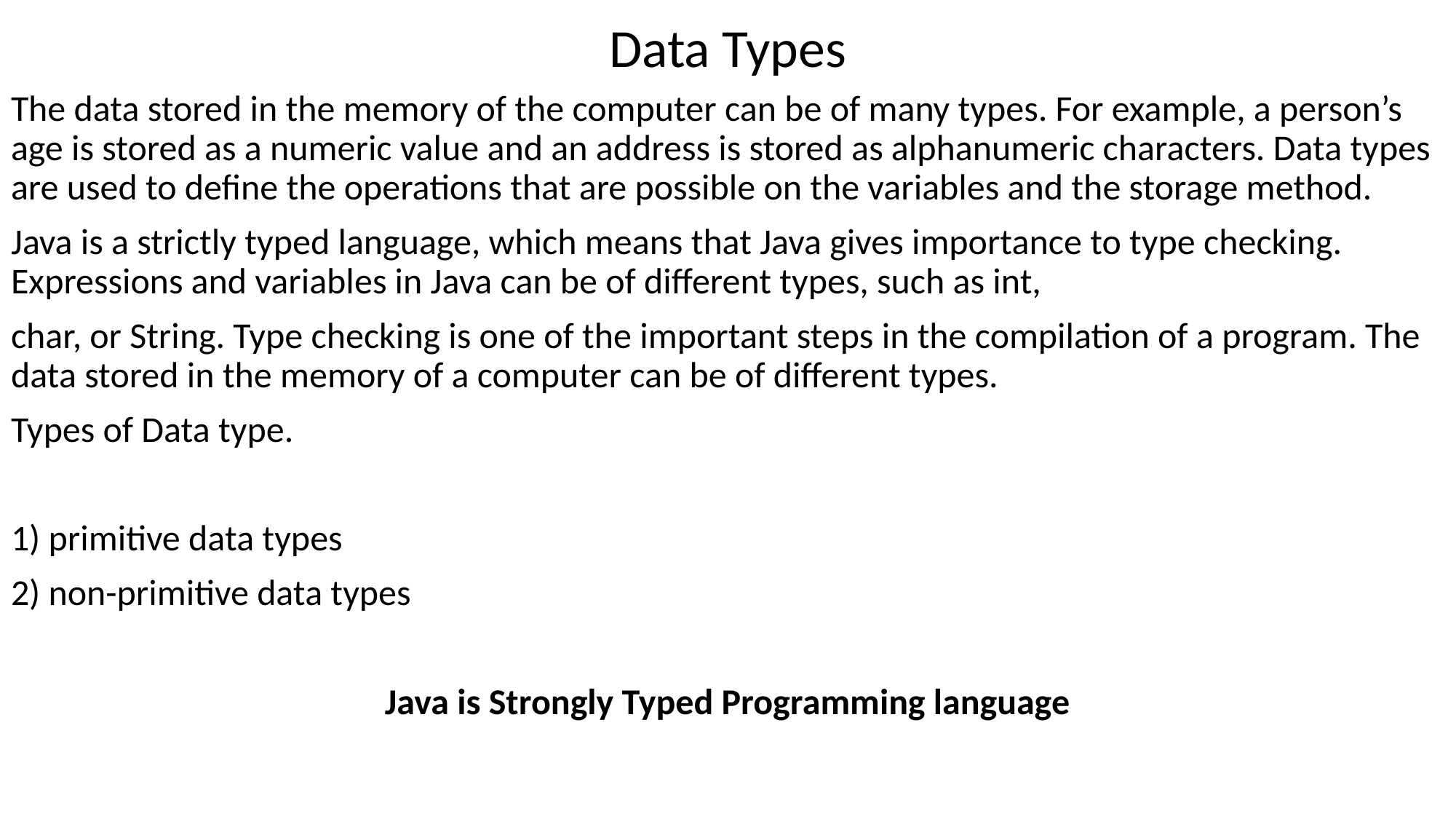

# Data Types
The data stored in the memory of the computer can be of many types. For example, a person’s age is stored as a numeric value and an address is stored as alphanumeric characters. Data types are used to define the operations that are possible on the variables and the storage method.
Java is a strictly typed language, which means that Java gives importance to type checking. Expressions and variables in Java can be of different types, such as int,
char, or String. Type checking is one of the important steps in the compilation of a program. The data stored in the memory of a computer can be of different types.
Types of Data type.

1) primitive data types
2) non-primitive data types

Java is Strongly Typed Programming language